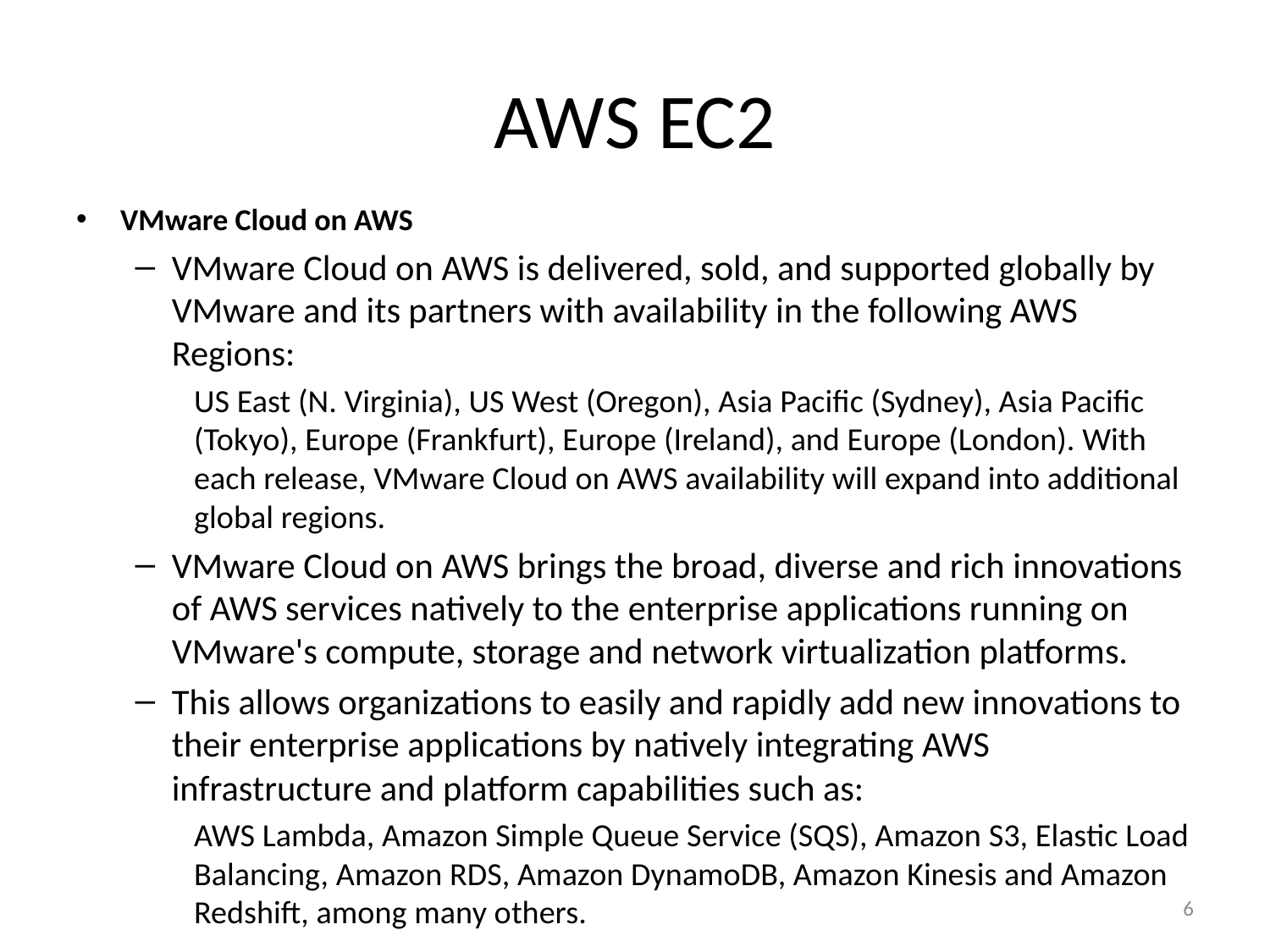

# AWS EC2
VMware Cloud on AWS
VMware Cloud on AWS is delivered, sold, and supported globally by VMware and its partners with availability in the following AWS Regions:
US East (N. Virginia), US West (Oregon), Asia Pacific (Sydney), Asia Pacific (Tokyo), Europe (Frankfurt), Europe (Ireland), and Europe (London). With each release, VMware Cloud on AWS availability will expand into additional global regions.
VMware Cloud on AWS brings the broad, diverse and rich innovations of AWS services natively to the enterprise applications running on VMware's compute, storage and network virtualization platforms.
This allows organizations to easily and rapidly add new innovations to their enterprise applications by natively integrating AWS infrastructure and platform capabilities such as:
AWS Lambda, Amazon Simple Queue Service (SQS), Amazon S3, Elastic Load Balancing, Amazon RDS, Amazon DynamoDB, Amazon Kinesis and Amazon Redshift, among many others.
6